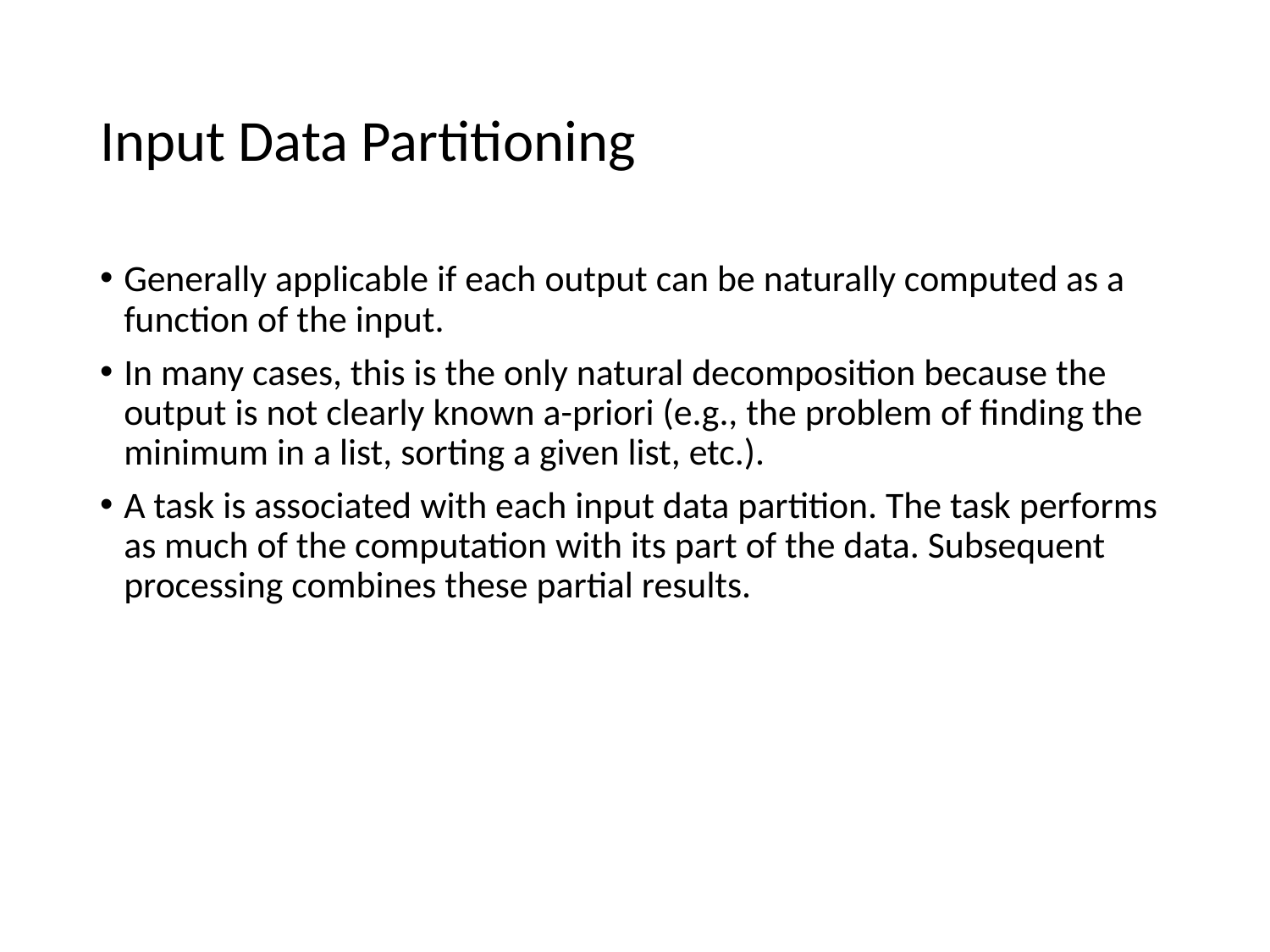

# Input Data Partitioning
Generally applicable if each output can be naturally computed as a function of the input.
In many cases, this is the only natural decomposition because the output is not clearly known a-priori (e.g., the problem of finding the minimum in a list, sorting a given list, etc.).
A task is associated with each input data partition. The task performs as much of the computation with its part of the data. Subsequent processing combines these partial results.